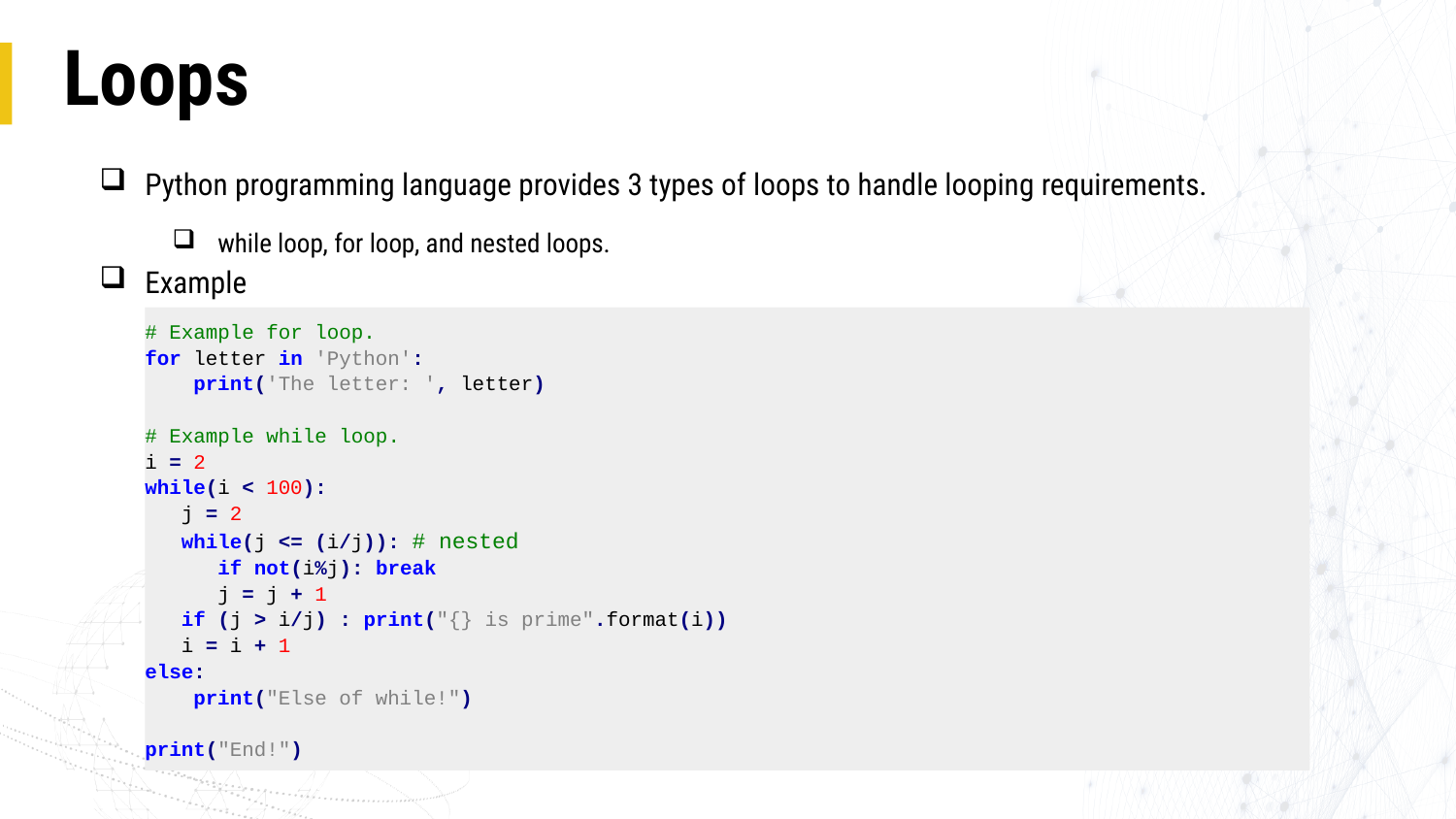

# Loops
Python programming language provides 3 types of loops to handle looping requirements.
while loop, for loop, and nested loops.
Example
# Example for loop.
for letter in 'Python':
    print('The letter: ', letter)

# Example while loop.
i = 2
while(i < 100):
   j = 2
   while(j <= (i/j)): # nested
      if not(i%j): break
      j = j + 1
   if (j > i/j) : print("{} is prime".format(i))
   i = i + 1
else:
    print("Else of while!")

print("End!")